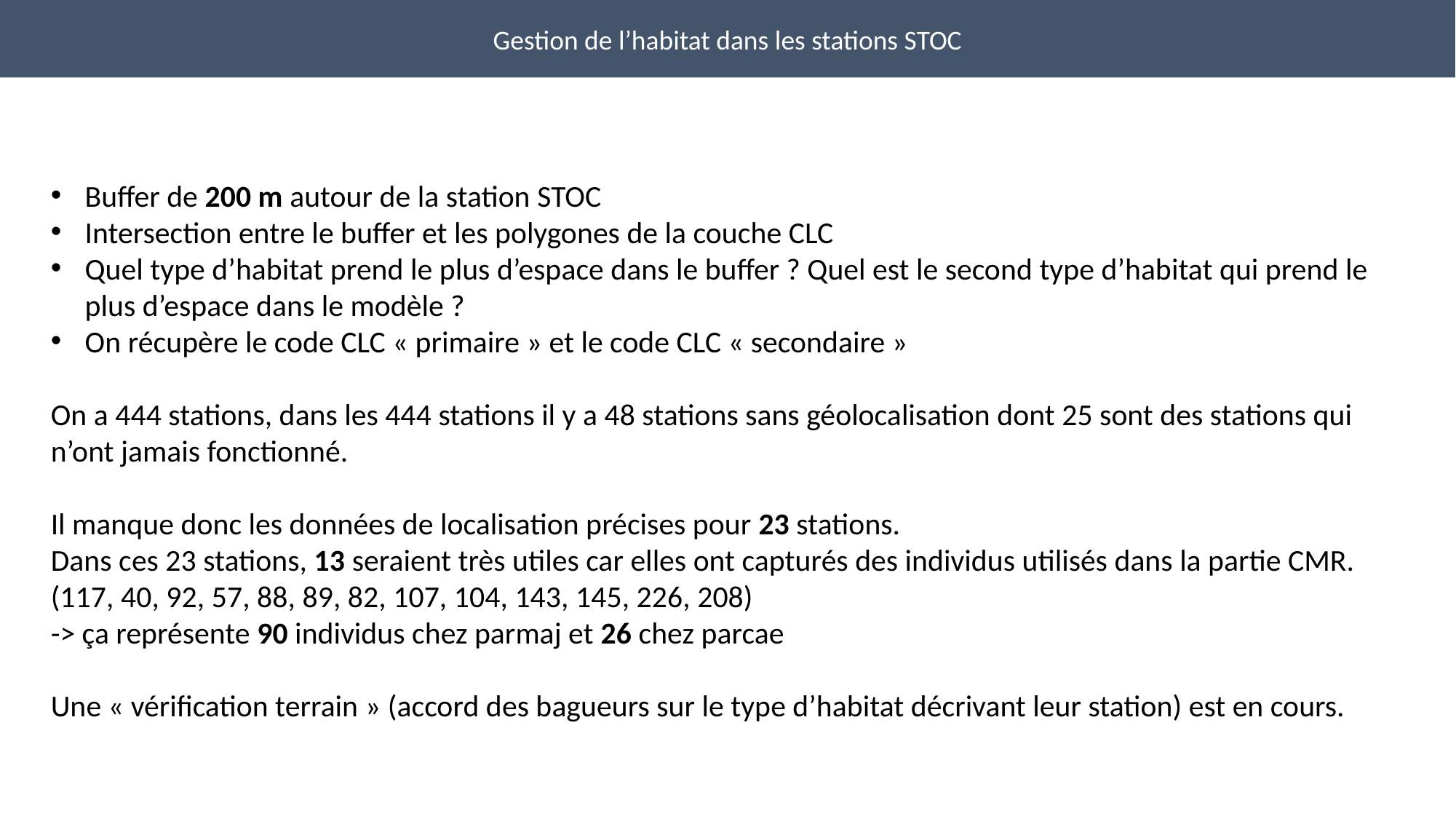

Gestion de l’habitat dans les stations STOC
Buffer de 200 m autour de la station STOC
Intersection entre le buffer et les polygones de la couche CLC
Quel type d’habitat prend le plus d’espace dans le buffer ? Quel est le second type d’habitat qui prend le plus d’espace dans le modèle ?
On récupère le code CLC « primaire » et le code CLC « secondaire »

On a 444 stations, dans les 444 stations il y a 48 stations sans géolocalisation dont 25 sont des stations qui n’ont jamais fonctionné.

Il manque donc les données de localisation précises pour 23 stations.
Dans ces 23 stations, 13 seraient très utiles car elles ont capturés des individus utilisés dans la partie CMR.
(117, 40, 92, 57, 88, 89, 82, 107, 104, 143, 145, 226, 208)
-> ça représente 90 individus chez parmaj et 26 chez parcae

Une « vérification terrain » (accord des bagueurs sur le type d’habitat décrivant leur station) est en cours.